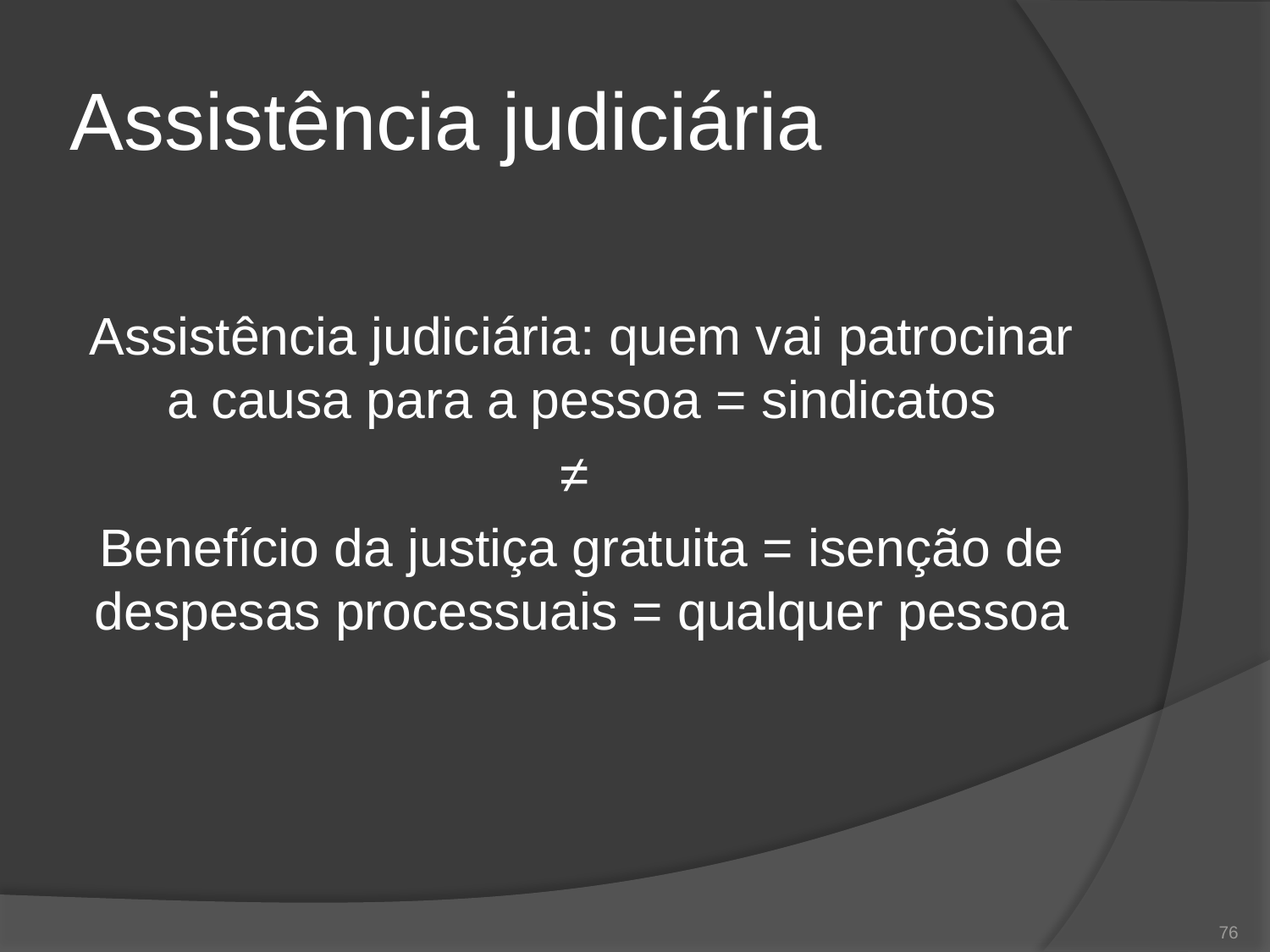

# Assistência judiciária

Assistência judiciária: quem vai patrocinar a causa para a pessoa = sindicatos
≠
Benefício da justiça gratuita = isenção de despesas processuais = qualquer pessoa
76